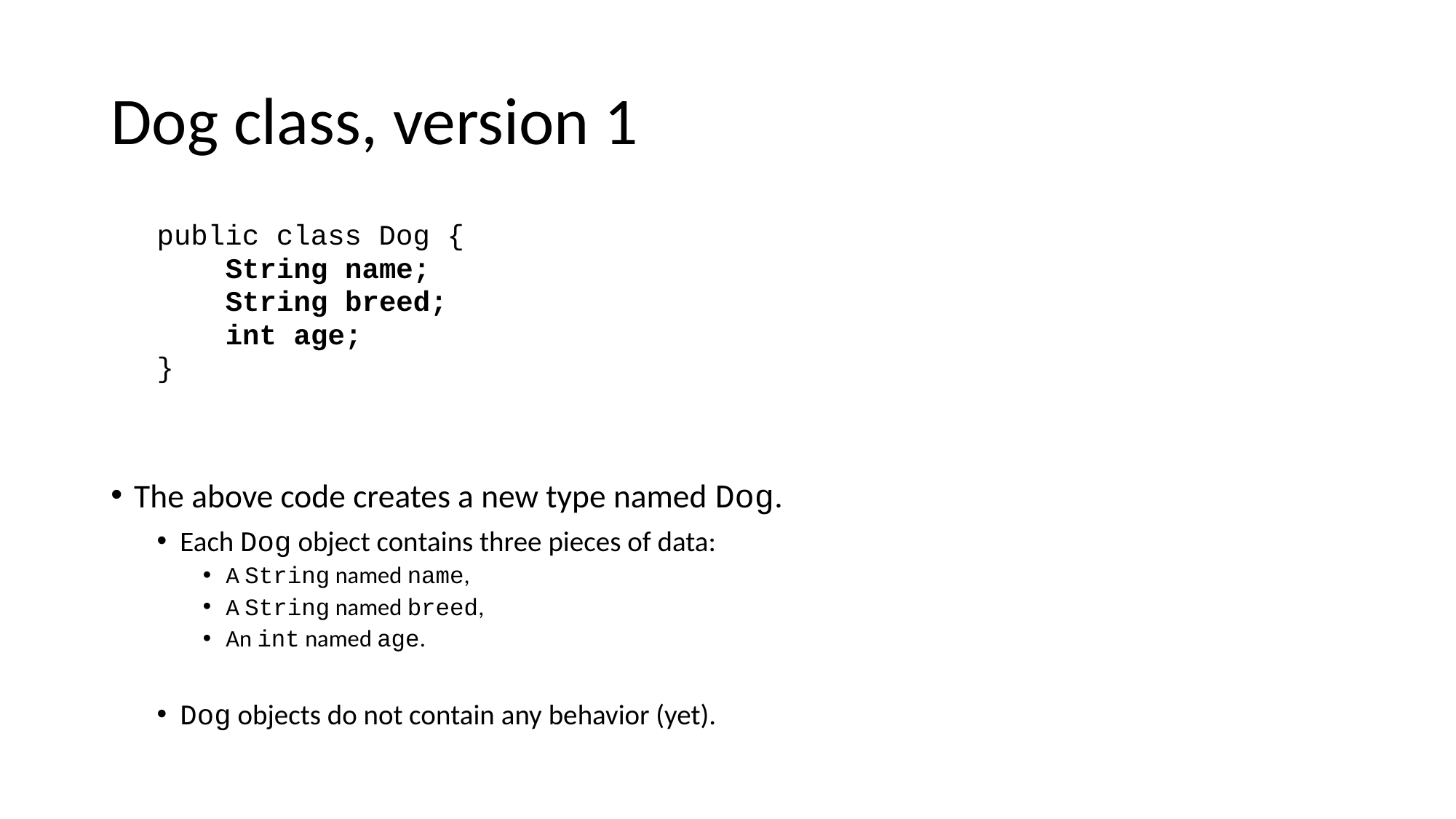

# Dog class, version 1
public class Dog {
    String name;
    String breed;
    int age;
}

The above code creates a new type named Dog.
Each Dog object contains three pieces of data:
A String named name,
A String named breed,
An int named age.

Dog objects do not contain any behavior (yet).